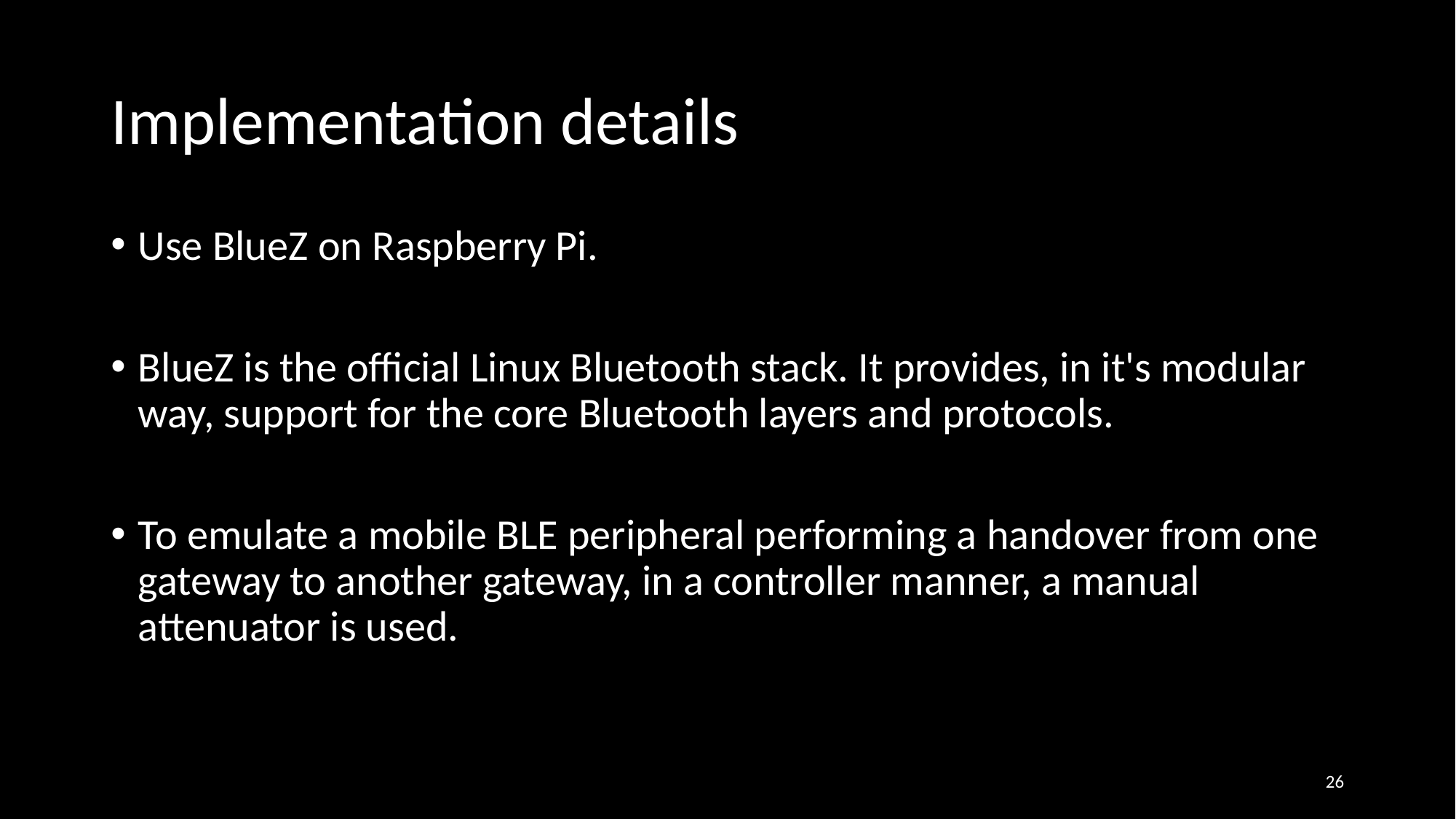

# Implementation details
Use BlueZ on Raspberry Pi.

BlueZ is the official Linux Bluetooth stack. It provides, in it's modular way, support for the core Bluetooth layers and protocols.

To emulate a mobile BLE peripheral performing a handover from one gateway to another gateway, in a controller manner, a manual attenuator is used.
26